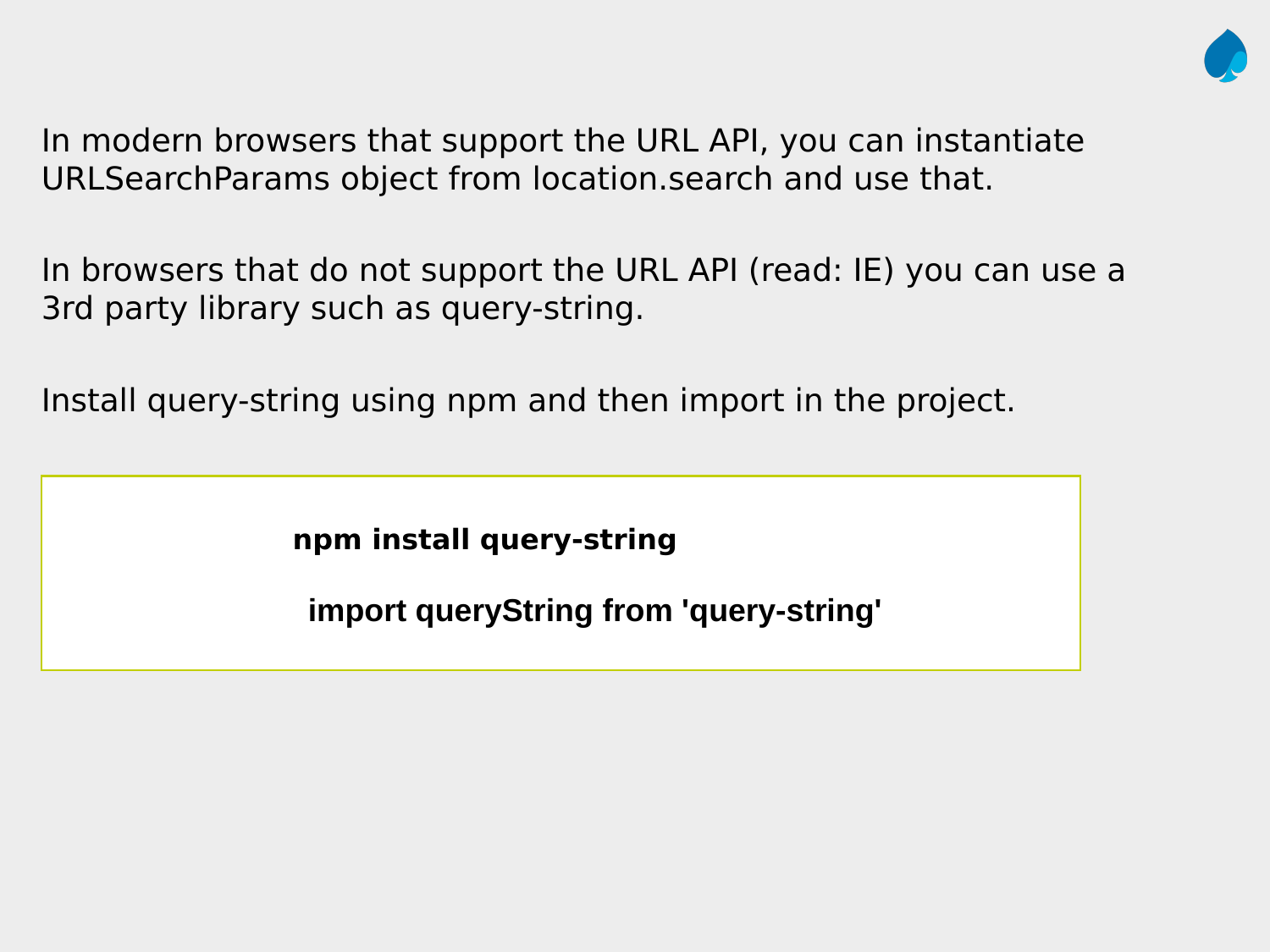

In modern browsers that support the URL API, you can instantiate URLSearchParams object from location.search and use that.

In browsers that do not support the URL API (read: IE) you can use a 3rd party library such as query-string.

Install query-string using npm and then import in the project.

	           npm install query-string

		import queryString from 'query-string'